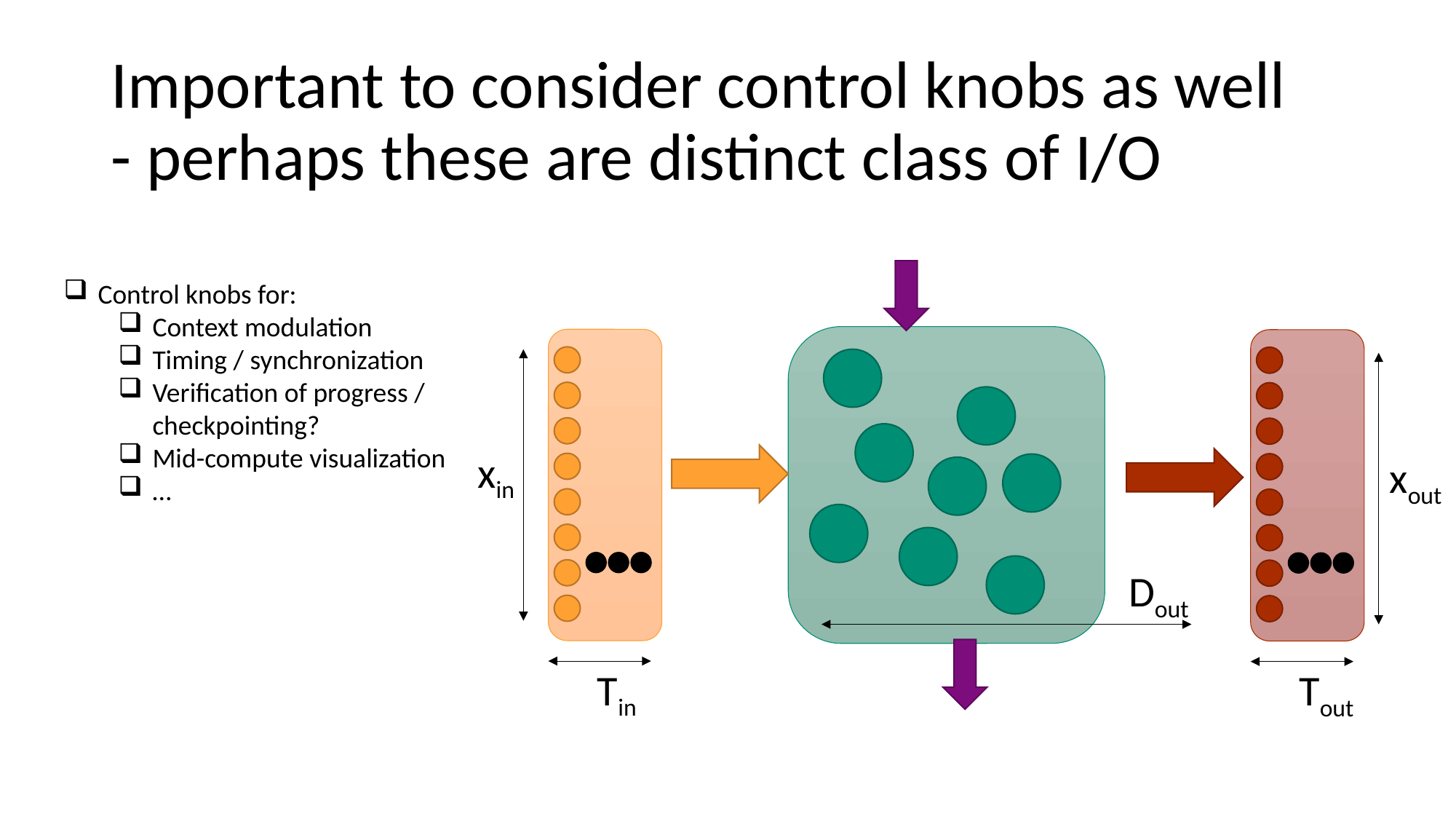

# Important to consider control knobs as well - perhaps these are distinct class of I/O

Control knobs for:
Context modulation
Timing / synchronization
Verification of progress / checkpointing?
Mid-compute visualization
…

xin

xout

Dout

Tin
Tout